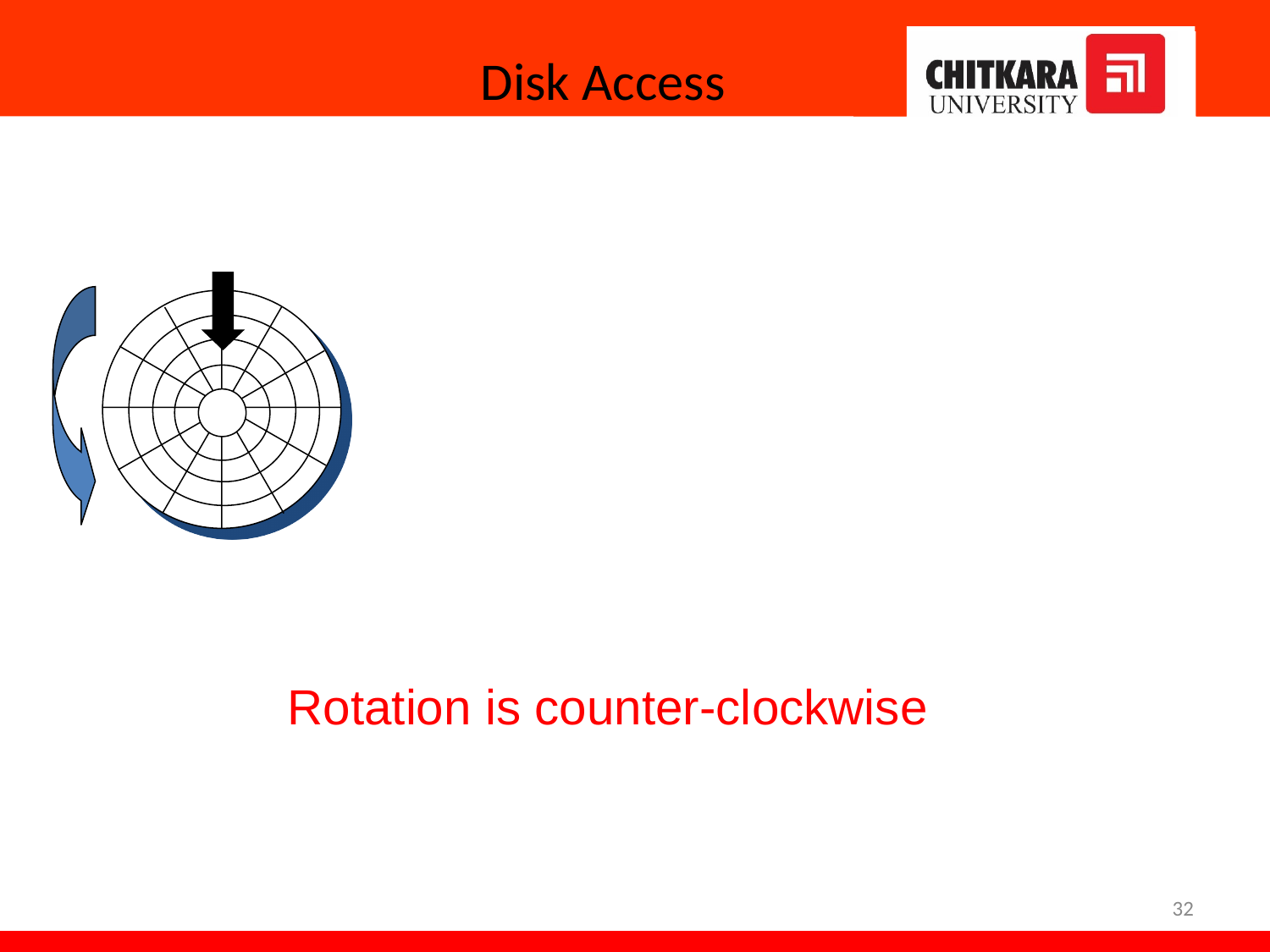

# Disk Access

Rotation is counter-clockwise
32